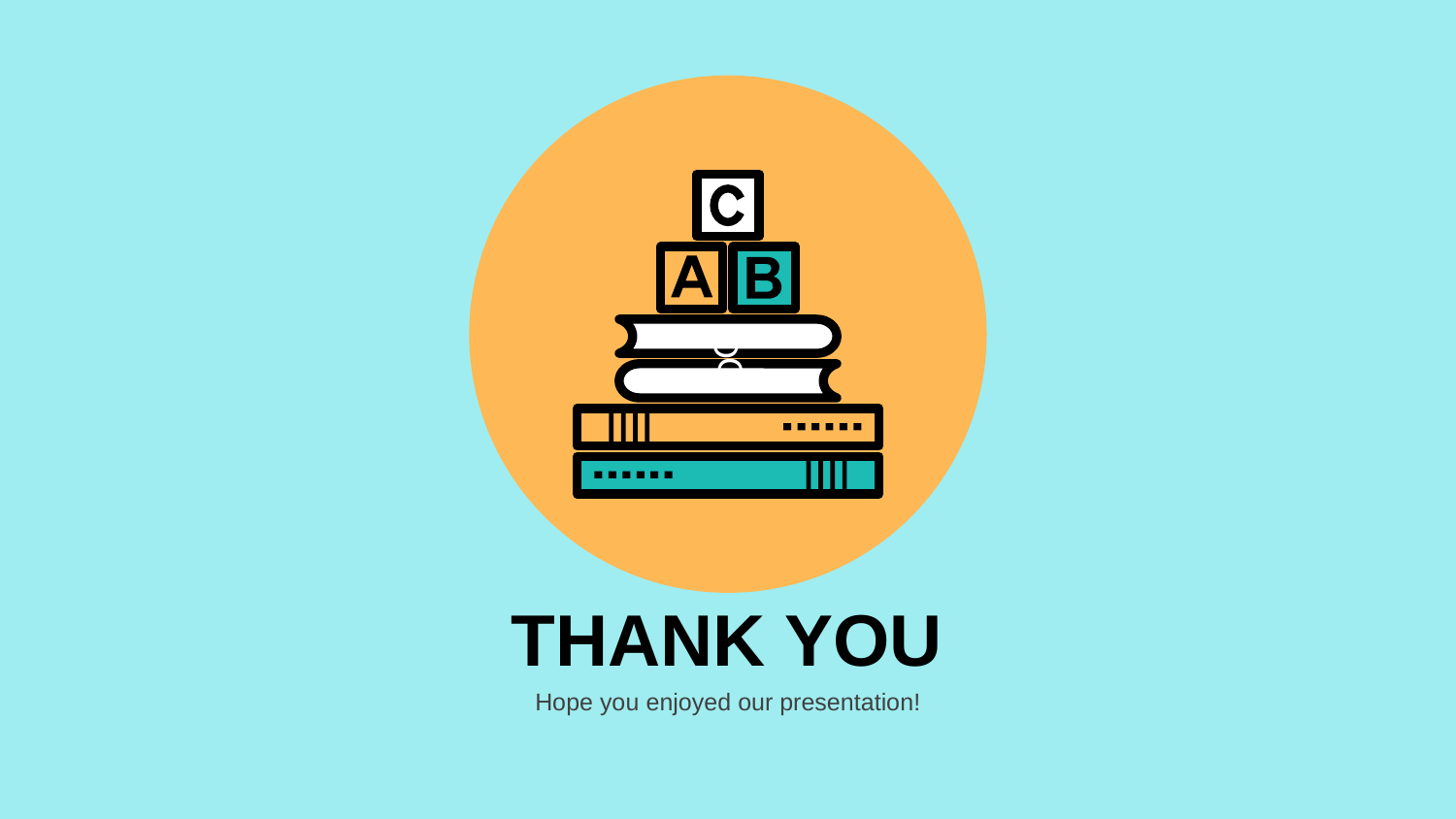

# THANK YOU
Hope you enjoyed our presentation!